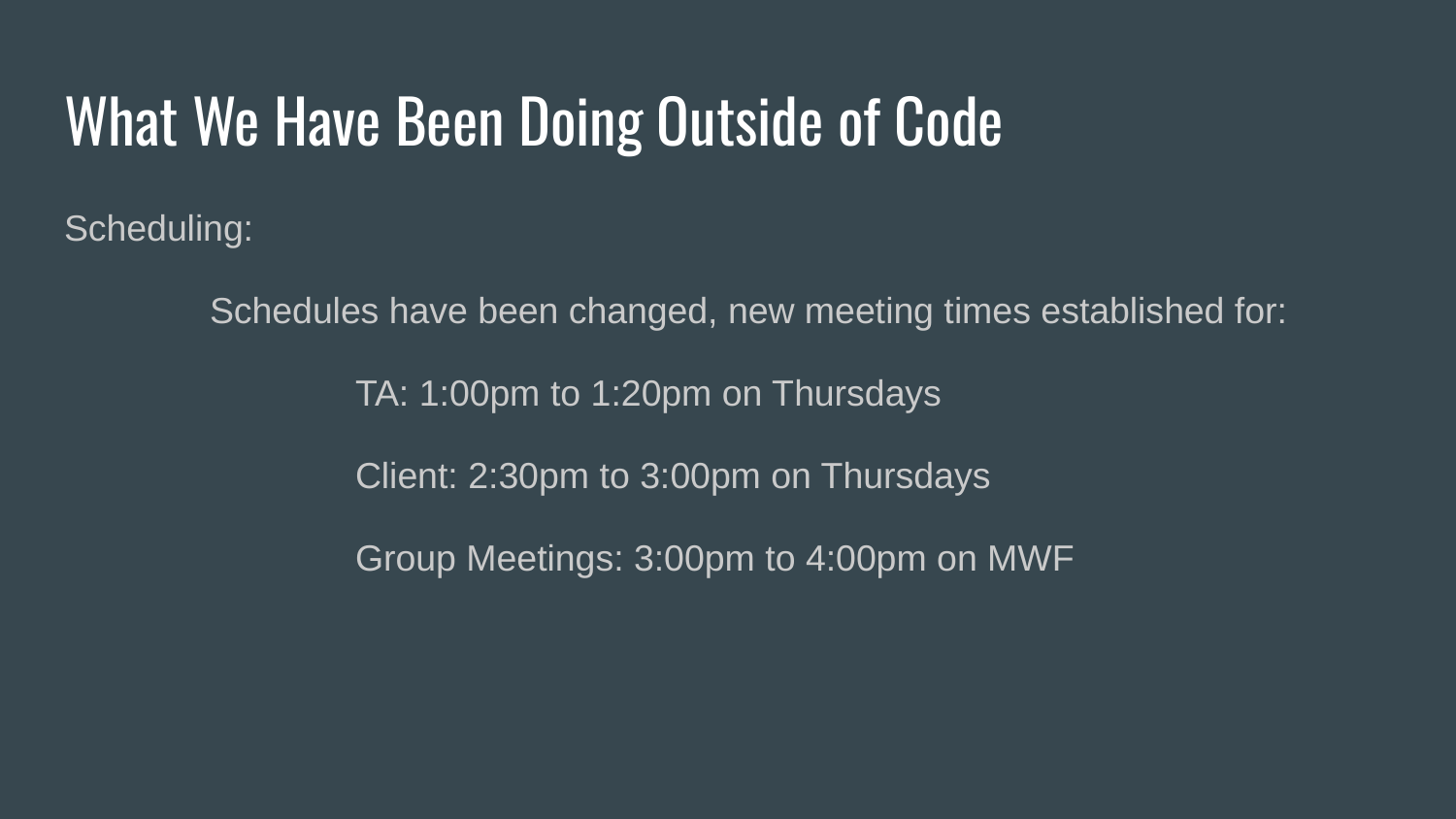

# What We Have Been Doing Outside of Code
Scheduling:
	Schedules have been changed, new meeting times established for:
		TA: 1:00pm to 1:20pm on Thursdays
		Client: 2:30pm to 3:00pm on Thursdays
		Group Meetings: 3:00pm to 4:00pm on MWF